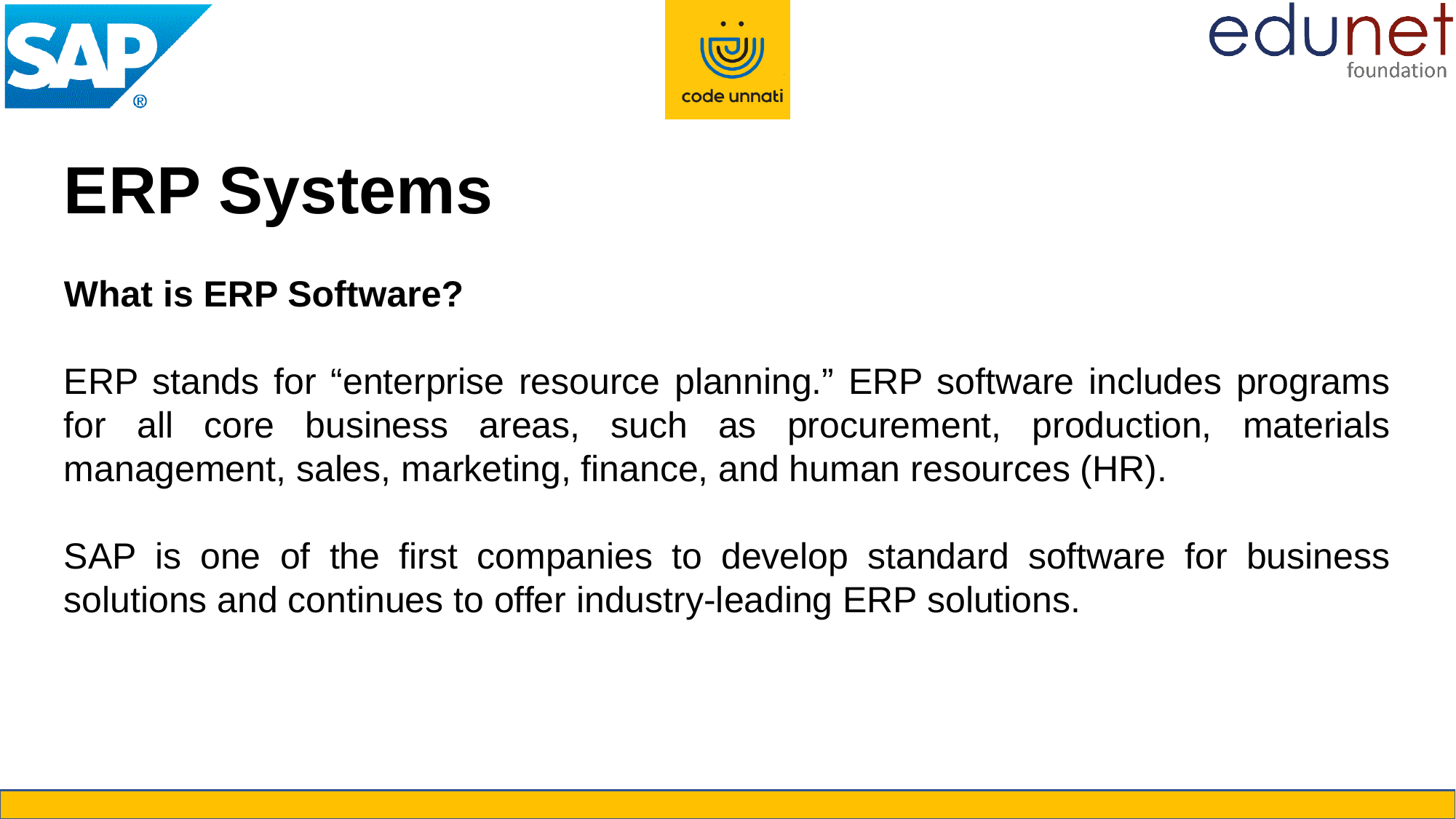

ERP Systems

What is ERP Software?

ERP stands for “enterprise resource planning.” ERP software includes programs for all core business areas, such as procurement, production, materials management, sales, marketing, finance, and human resources (HR).

SAP is one of the first companies to develop standard software for business solutions and continues to offer industry-leading ERP solutions.